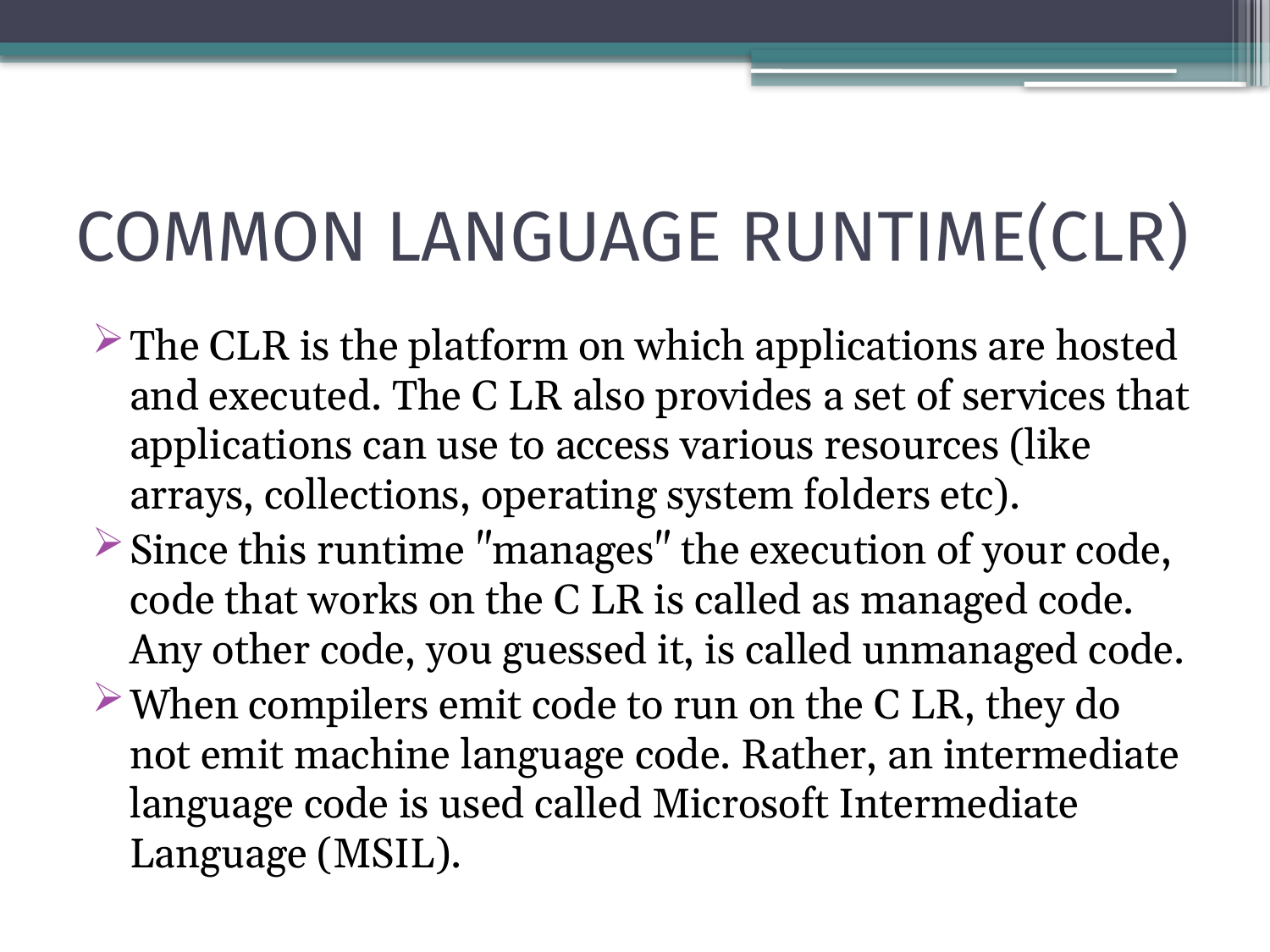

# COMMON LANGUAGE RUNTIME(CLR)
The CLR is the platform on which applications are hosted and executed. The C LR also provides a set of services that applications can use to access various resources (like arrays, collections, operating system folders etc).
Since this runtime "manages" the execution of your code, code that works on the C LR is called as managed code. Any other code, you guessed it, is called unmanaged code.
When compilers emit code to run on the C LR, they do not emit machine language code. Rather, an intermediate language code is used called Microsoft Intermediate Language (MSIL).